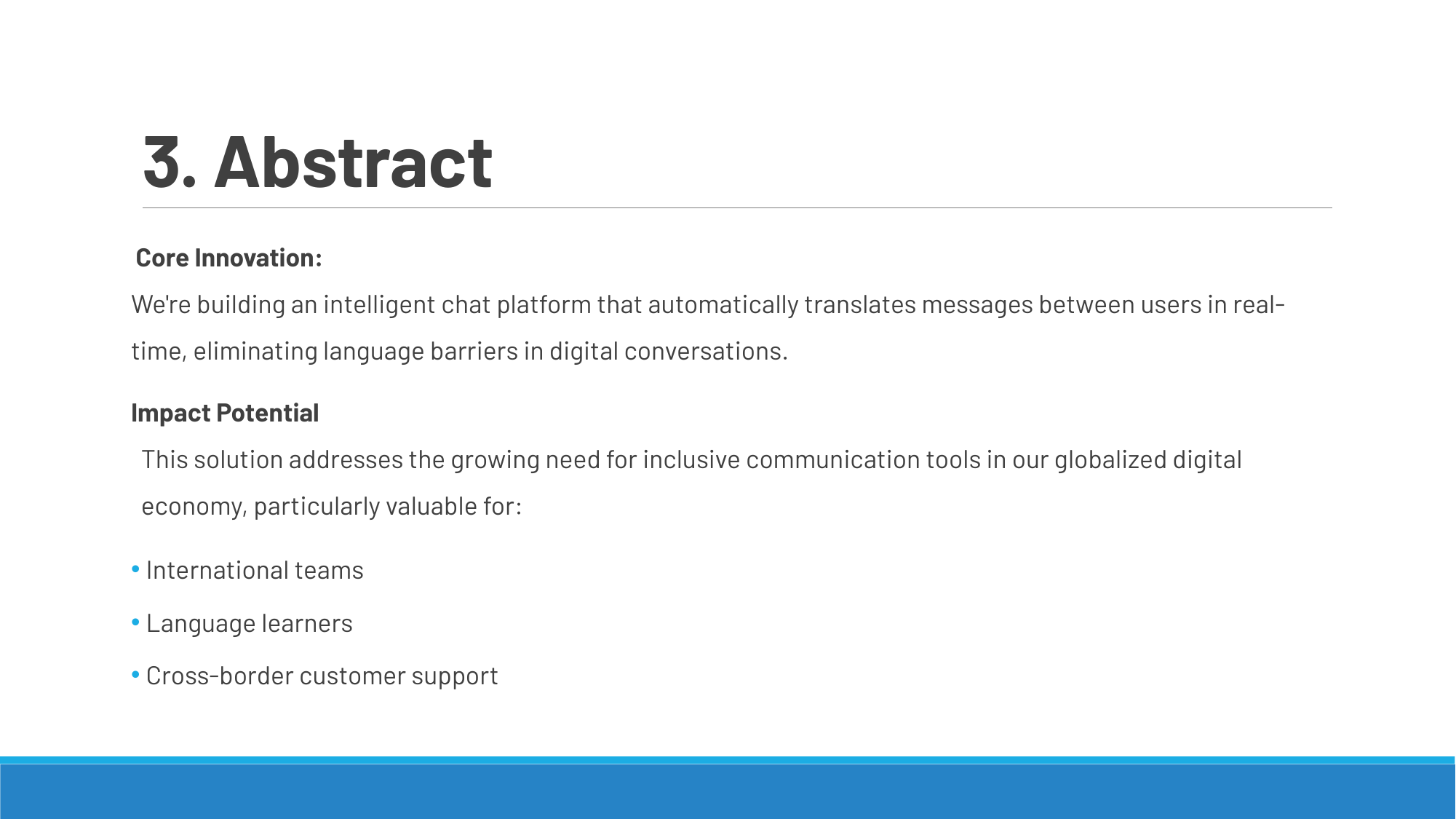

# 3. Abstract
Core Innovation:
We're building an intelligent chat platform that automatically translates messages between users in real-time, eliminating language barriers in digital conversations.
Impact Potential
This solution addresses the growing need for inclusive communication tools in our globalized digital economy, particularly valuable for:
 International teams
 Language learners
 Cross-border customer support